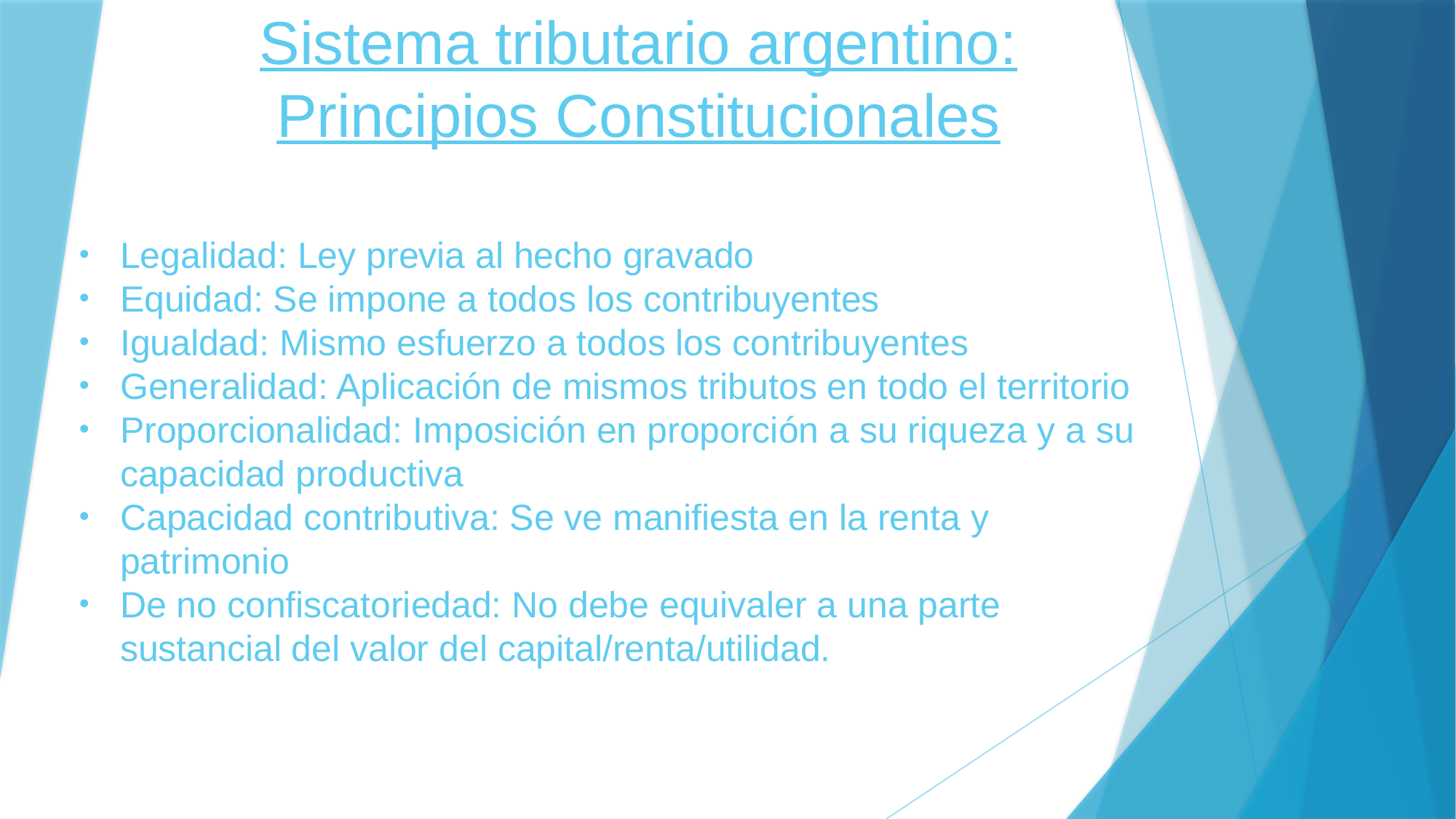

# Sistema tributario argentino: Principios Constitucionales
Legalidad: Ley previa al hecho gravado
Equidad: Se impone a todos los contribuyentes
Igualdad: Mismo esfuerzo a todos los contribuyentes
Generalidad: Aplicación de mismos tributos en todo el territorio
Proporcionalidad: Imposición en proporción a su riqueza y a su capacidad productiva
Capacidad contributiva: Se ve manifiesta en la renta y patrimonio
De no confiscatoriedad: No debe equivaler a una parte sustancial del valor del capital/renta/utilidad.